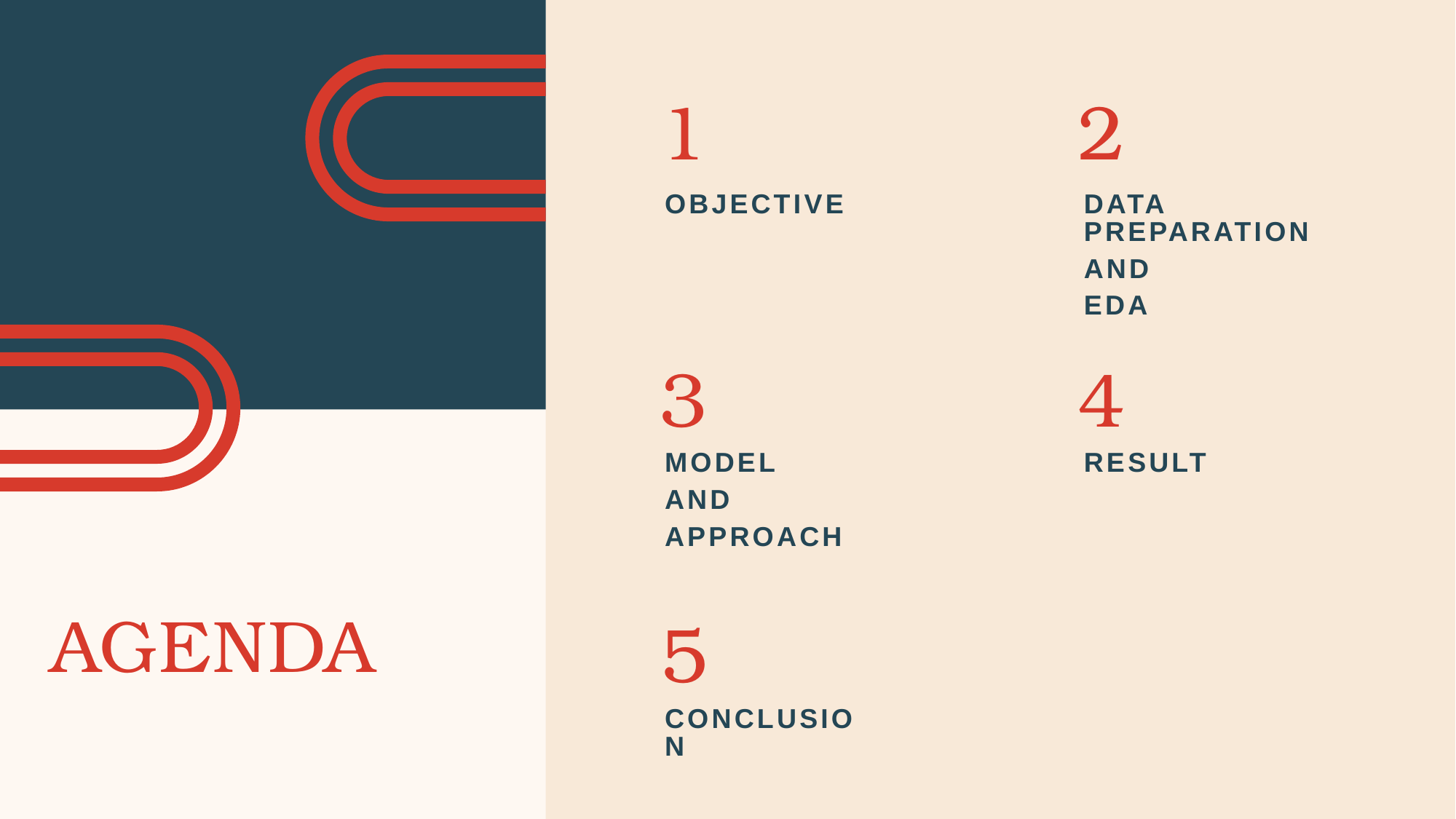

1
2
objective
Data preparation
And
Eda
3
4
Model
And
approach
result
# Agenda
5
conclusion